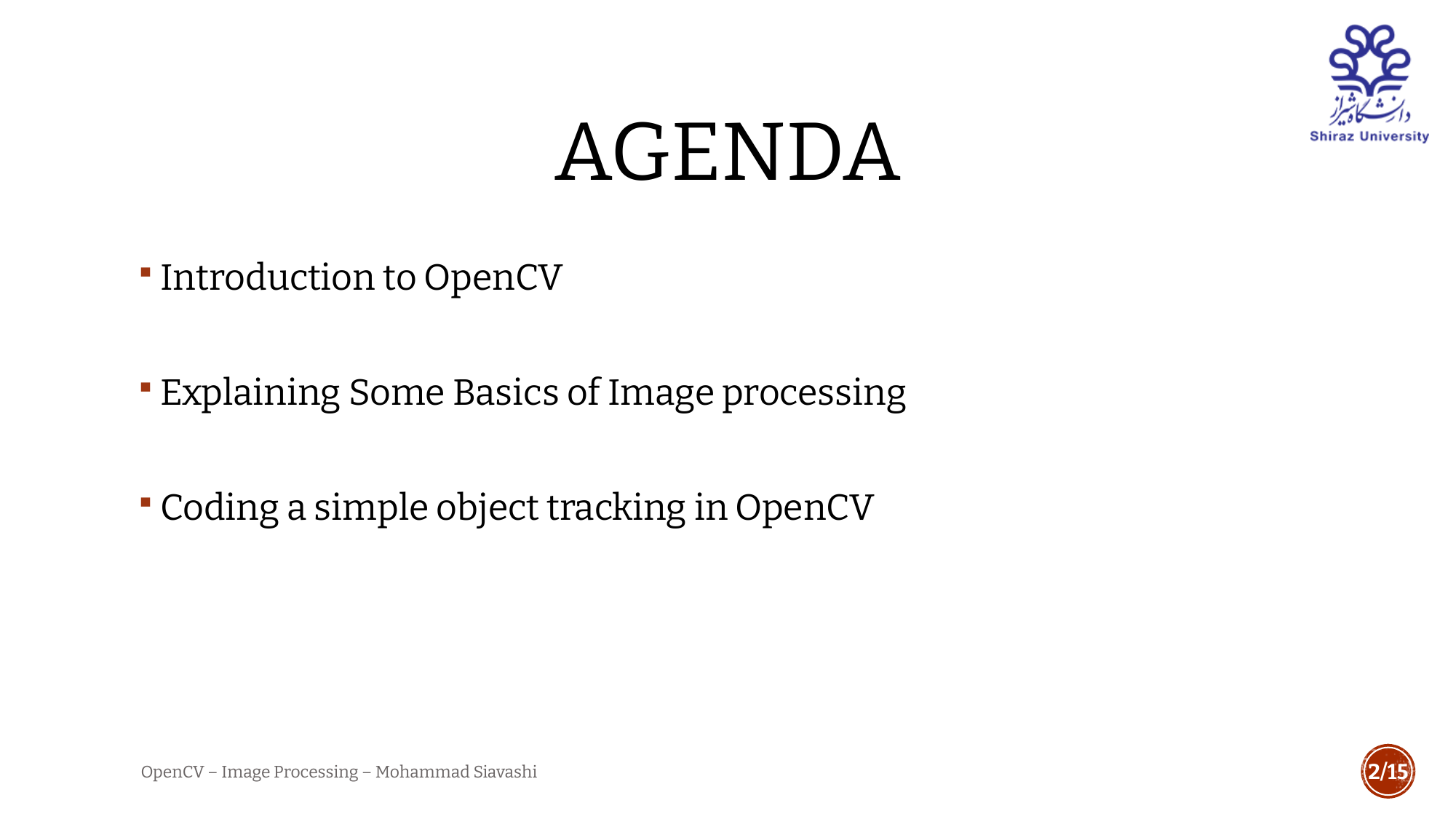

# Agenda
Introduction to OpenCV

Explaining Some Basics of Image processing

Coding a simple object tracking in OpenCV
OpenCV – Image Processing – Mohammad Siavashi
2/15